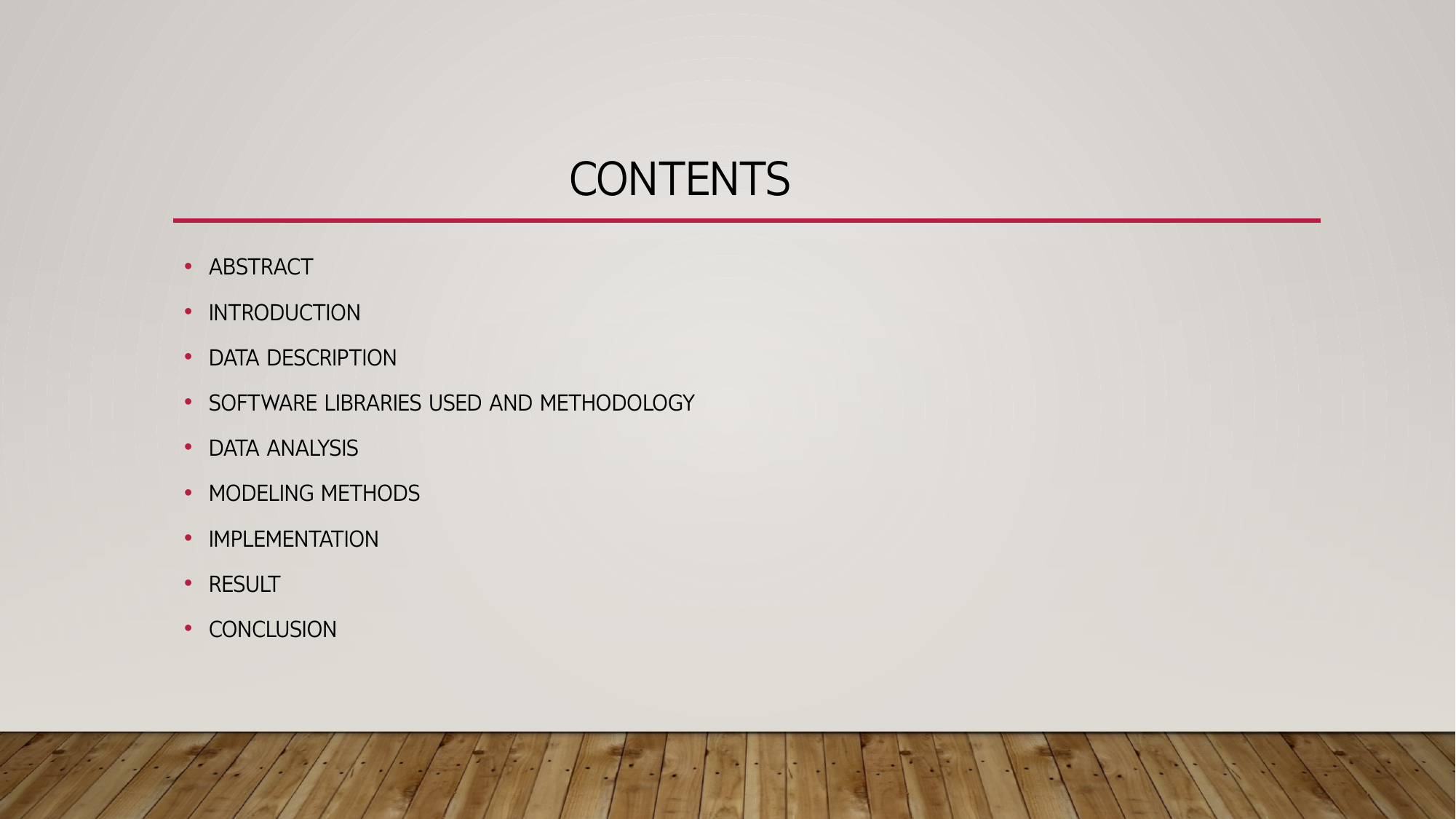

# CONTENTS
ABSTRACT
INTRODUCTION
DATA DESCRIPTION
SOFTWARE LIBRARIES USED AND METHODOLOGY
DATA ANALYSIS
MODELING METHODS
IMPLEMENTATION
RESULT
CONCLUSION